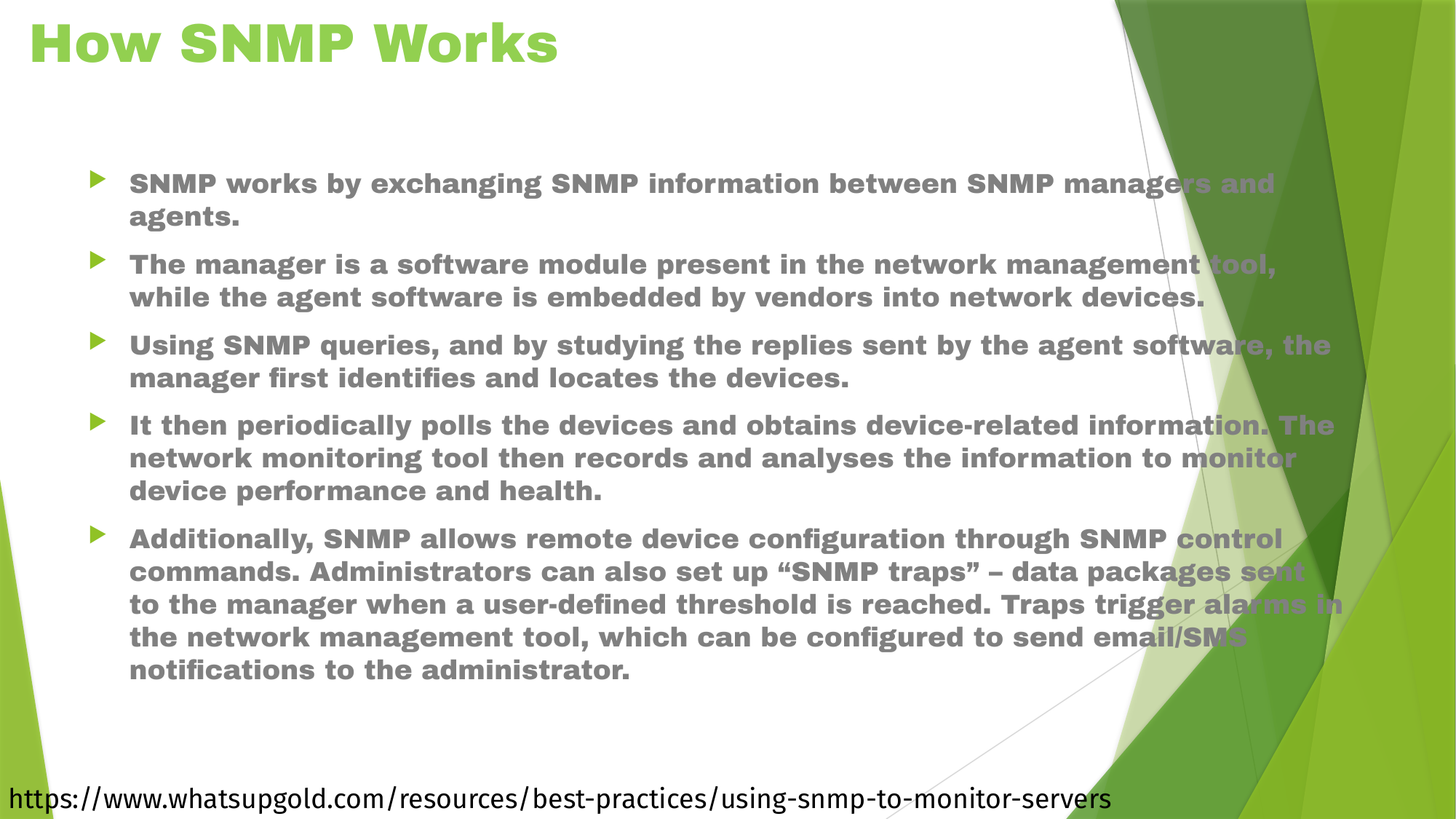

# How SNMP Works
SNMP works by exchanging SNMP information between SNMP managers and agents.
The manager is a software module present in the network management tool, while the agent software is embedded by vendors into network devices.
Using SNMP queries, and by studying the replies sent by the agent software, the manager first identifies and locates the devices.
It then periodically polls the devices and obtains device-related information. The network monitoring tool then records and analyses the information to monitor device performance and health.
Additionally, SNMP allows remote device configuration through SNMP control commands. Administrators can also set up “SNMP traps” – data packages sent to the manager when a user-defined threshold is reached. Traps trigger alarms in the network management tool, which can be configured to send email/SMS notifications to the administrator.

Ref: https://www.whatsupgold.com/resources/best-practices/using-snmp-to-monitor-servers